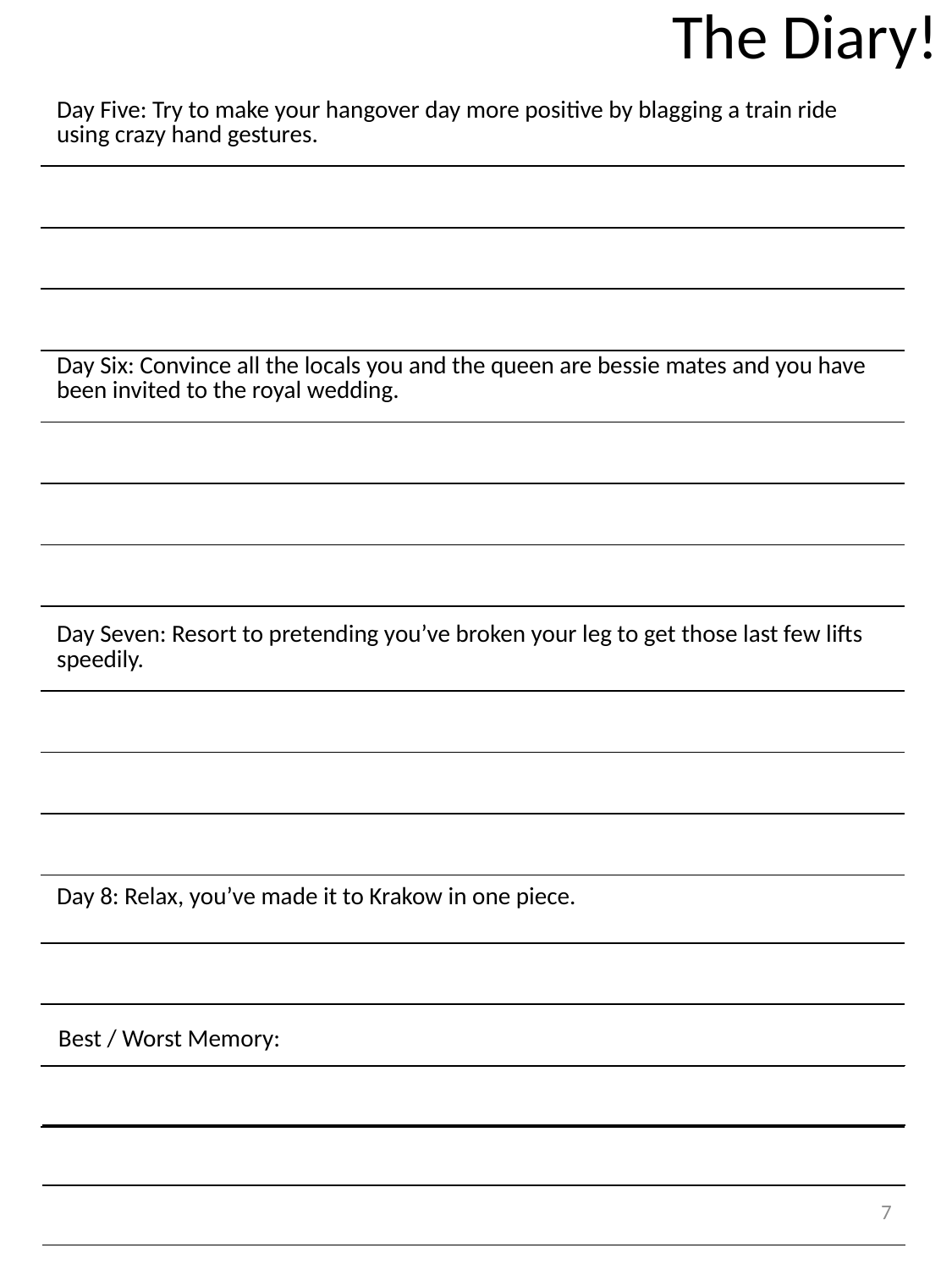

The Diary!
| Day Five: Try to make your hangover day more positive by blagging a train ride using crazy hand gestures. |
| --- |
|  |
|  |
|  |
| Day Six: Convince all the locals you and the queen are bessie mates and you have been invited to the royal wedding. |
| --- |
|  |
|  |
|  |
| Day Seven: Resort to pretending you’ve broken your leg to get those last few lifts speedily. |
| --- |
|  |
|  |
|  |
| Day 8: Relax, you’ve made it to Krakow in one piece. |
| --- |
|  |
|  |
|  |
| Best / Worst Memory: |
| --- |
|  |
|  |
|  |
7